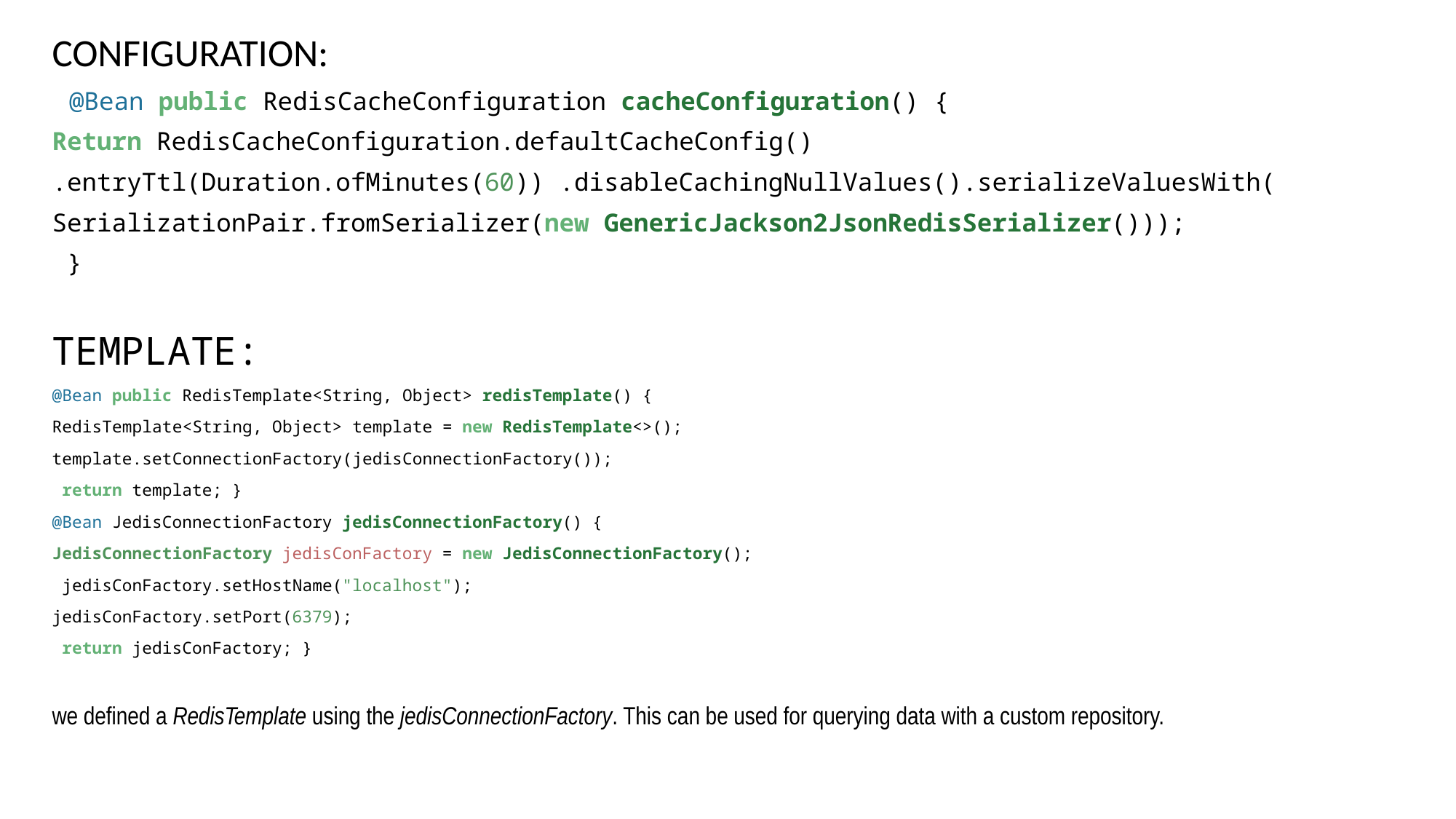

CONFIGURATION:
   @Bean public RedisCacheConfiguration cacheConfiguration() {
Return RedisCacheConfiguration.defaultCacheConfig()
.entryTtl(Duration.ofMinutes(60)) .disableCachingNullValues().serializeValuesWith(
SerializationPair.fromSerializer(new GenericJackson2JsonRedisSerializer()));
 }

TEMPLATE:
@Bean public RedisTemplate<String, Object> redisTemplate() {
RedisTemplate<String, Object> template = new RedisTemplate<>();
template.setConnectionFactory(jedisConnectionFactory());
 return template; }
@Bean JedisConnectionFactory jedisConnectionFactory() {
JedisConnectionFactory jedisConFactory = new JedisConnectionFactory();
 jedisConFactory.setHostName("localhost");
jedisConFactory.setPort(6379);
 return jedisConFactory; }

we defined a RedisTemplate using the jedisConnectionFactory. This can be used for querying data with a custom repository.